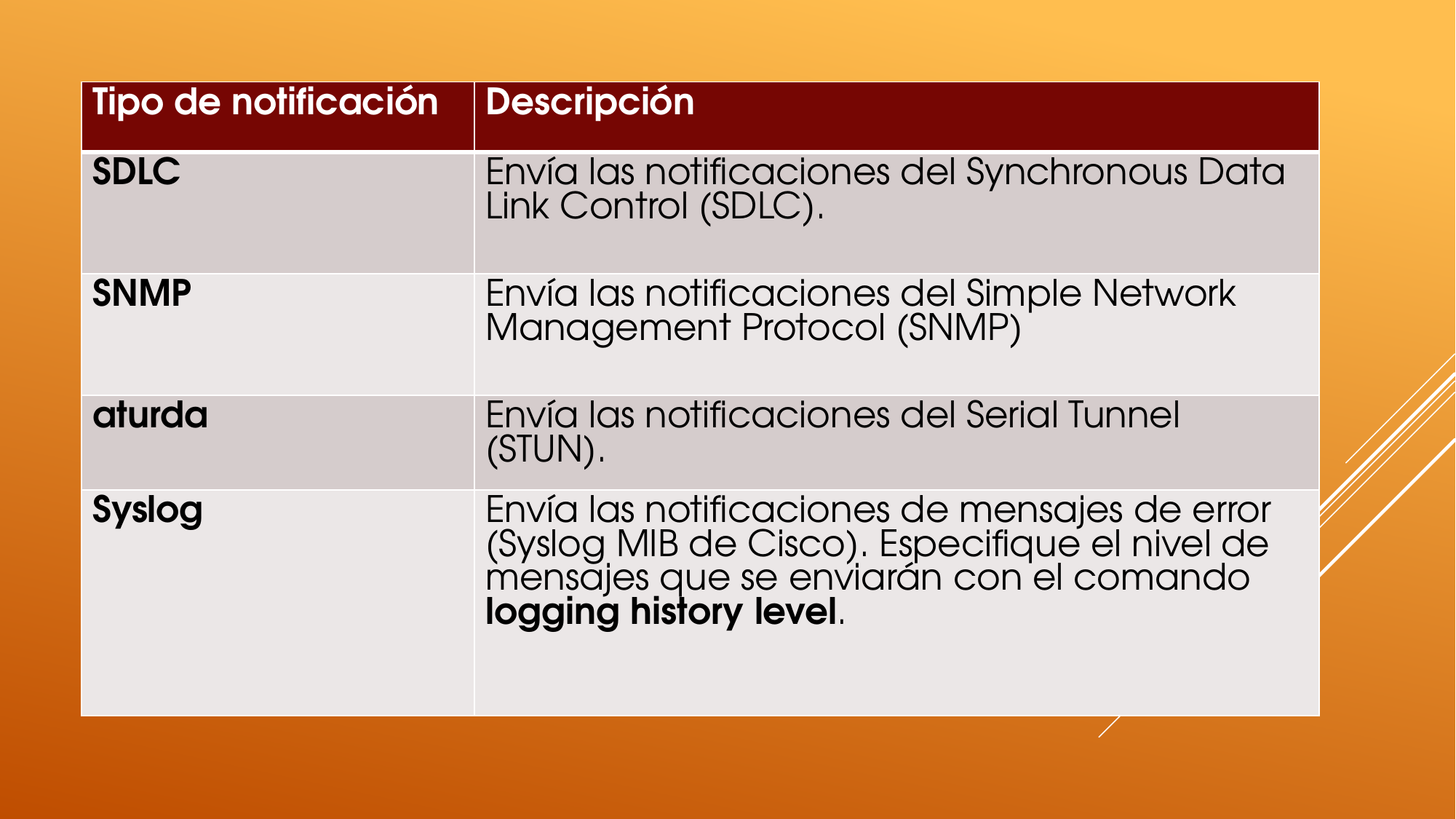

| Tipo de notificación | Descripción |
| --- | --- |
| SDLC | Envía las notificaciones del Synchronous Data Link Control (SDLC). |
| SNMP | Envía las notificaciones del Simple Network Management Protocol (SNMP) |
| aturda | Envía las notificaciones del Serial Tunnel (STUN). |
| Syslog | Envía las notificaciones de mensajes de error (Syslog MIB de Cisco). Especifique el nivel de mensajes que se enviarán con el comando logging history level. |
# Tipos de notificaciones